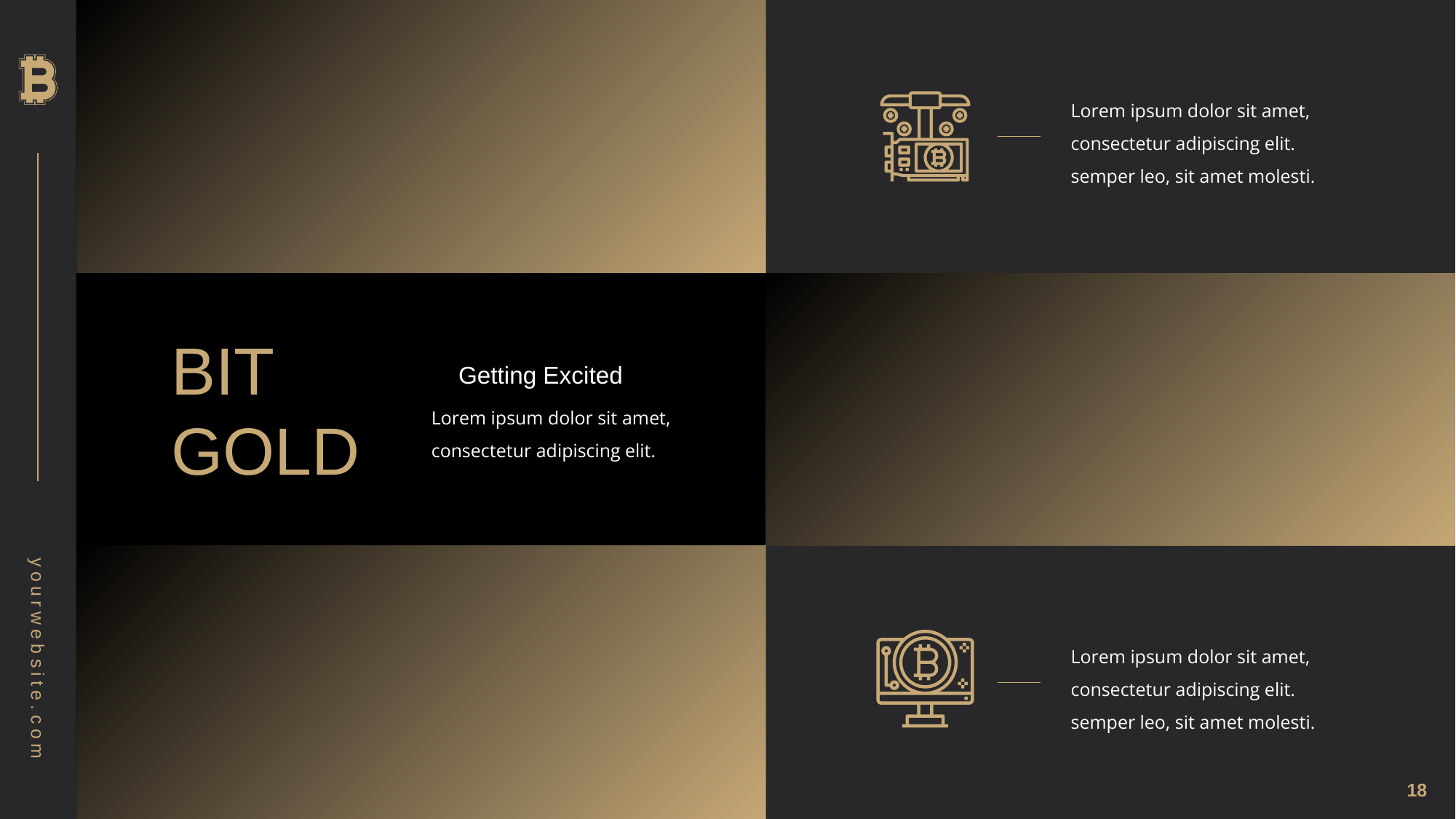

Lorem ipsum dolor sit amet, consectetur adipiscing elit.
semper leo, sit amet molesti.

BIT
GOLD
Getting Excited
Lorem ipsum dolor sit amet, consectetur adipiscing elit.

Lorem ipsum dolor sit amet, consectetur adipiscing elit.
semper leo, sit amet molesti.

18